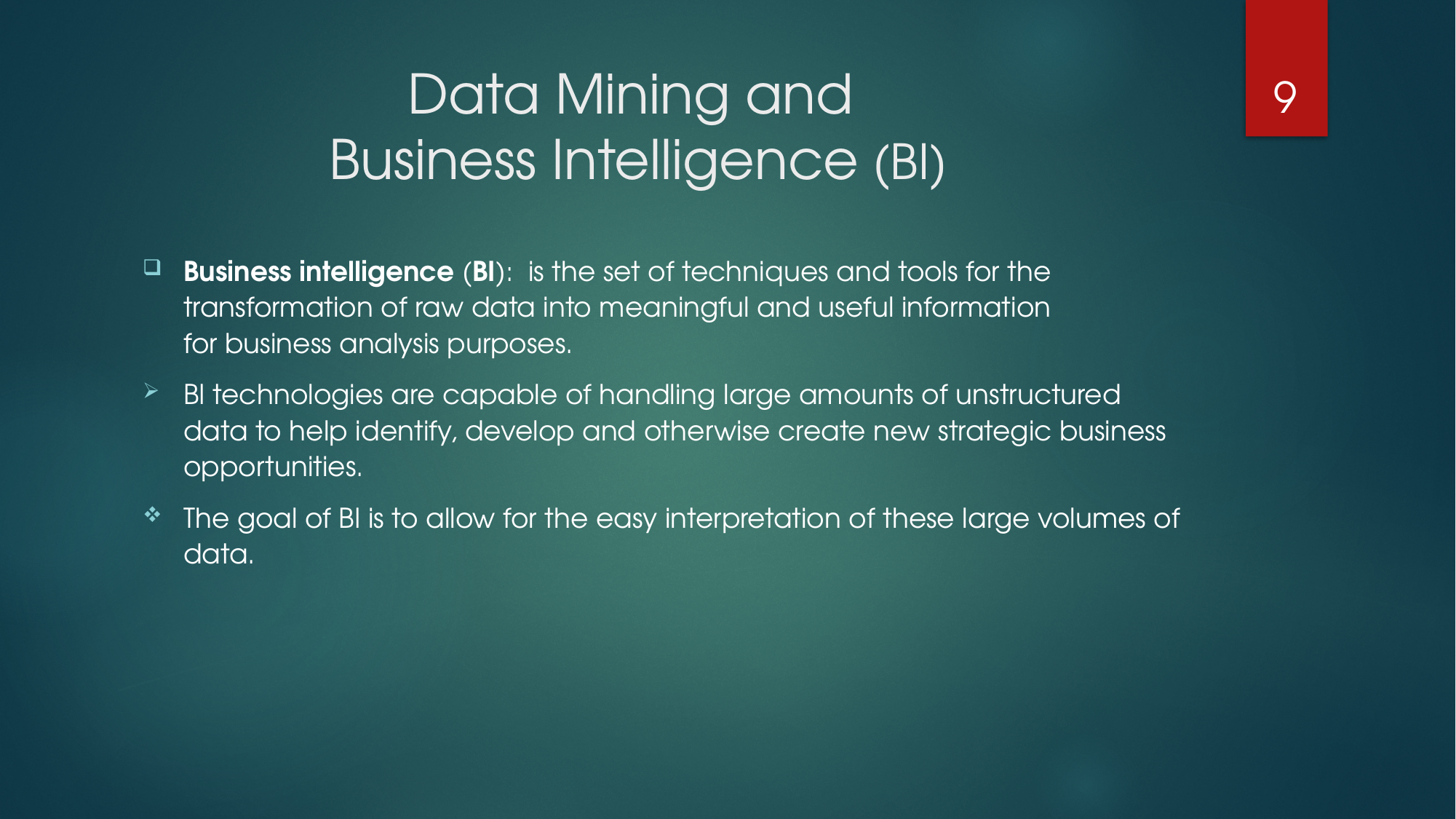

9
# Data Mining and Business Intelligence (BI)
Business intelligence (BI):  is the set of techniques and tools for the transformation of raw data into meaningful and useful information for business analysis purposes.
BI technologies are capable of handling large amounts of unstructured data to help identify, develop and otherwise create new strategic business opportunities.
The goal of BI is to allow for the easy interpretation of these large volumes of data.